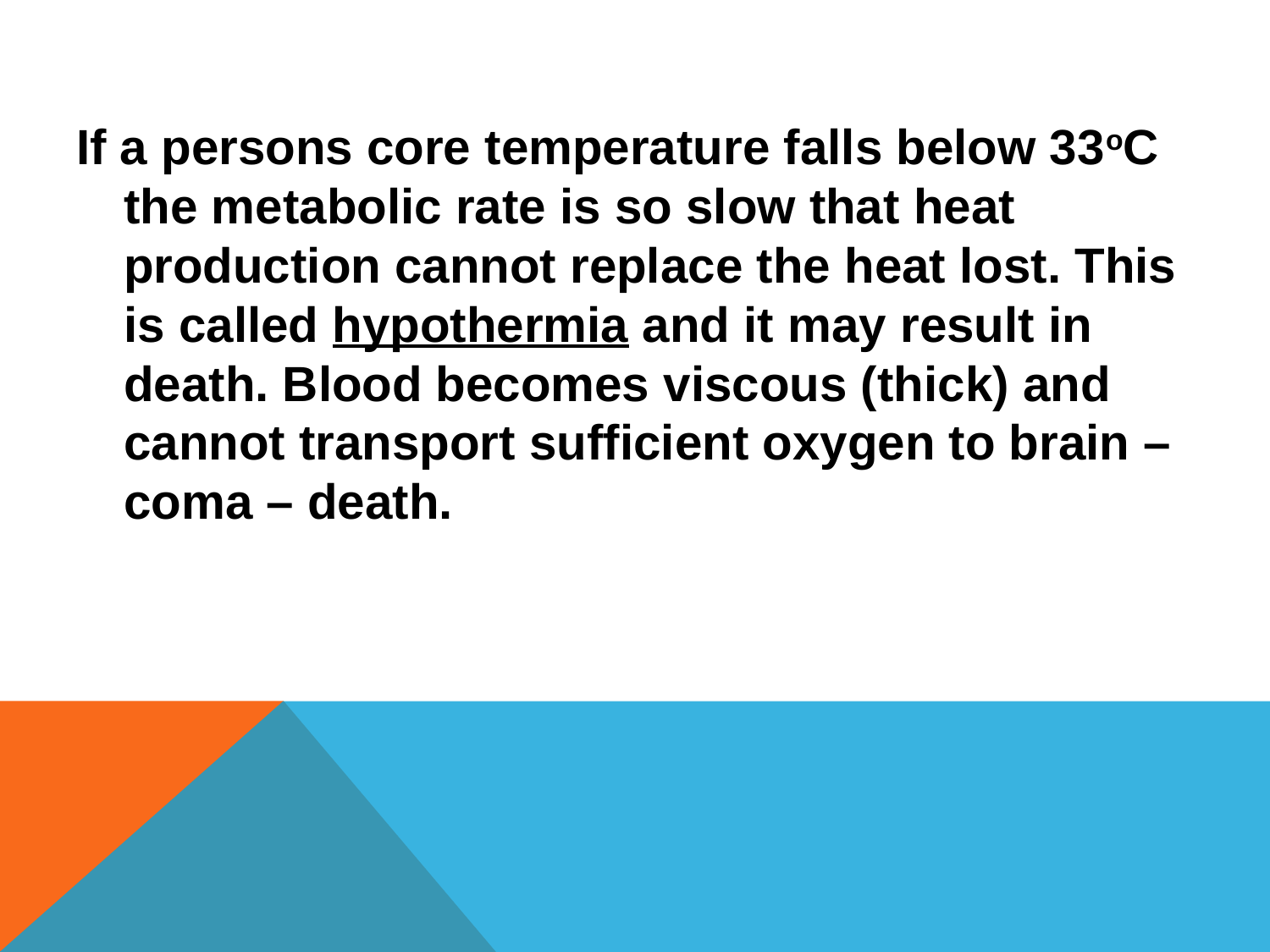

#
If a persons core temperature falls below 33oC the metabolic rate is so slow that heat production cannot replace the heat lost. This is called hypothermia and it may result in death. Blood becomes viscous (thick) and cannot transport sufficient oxygen to brain – coma – death.